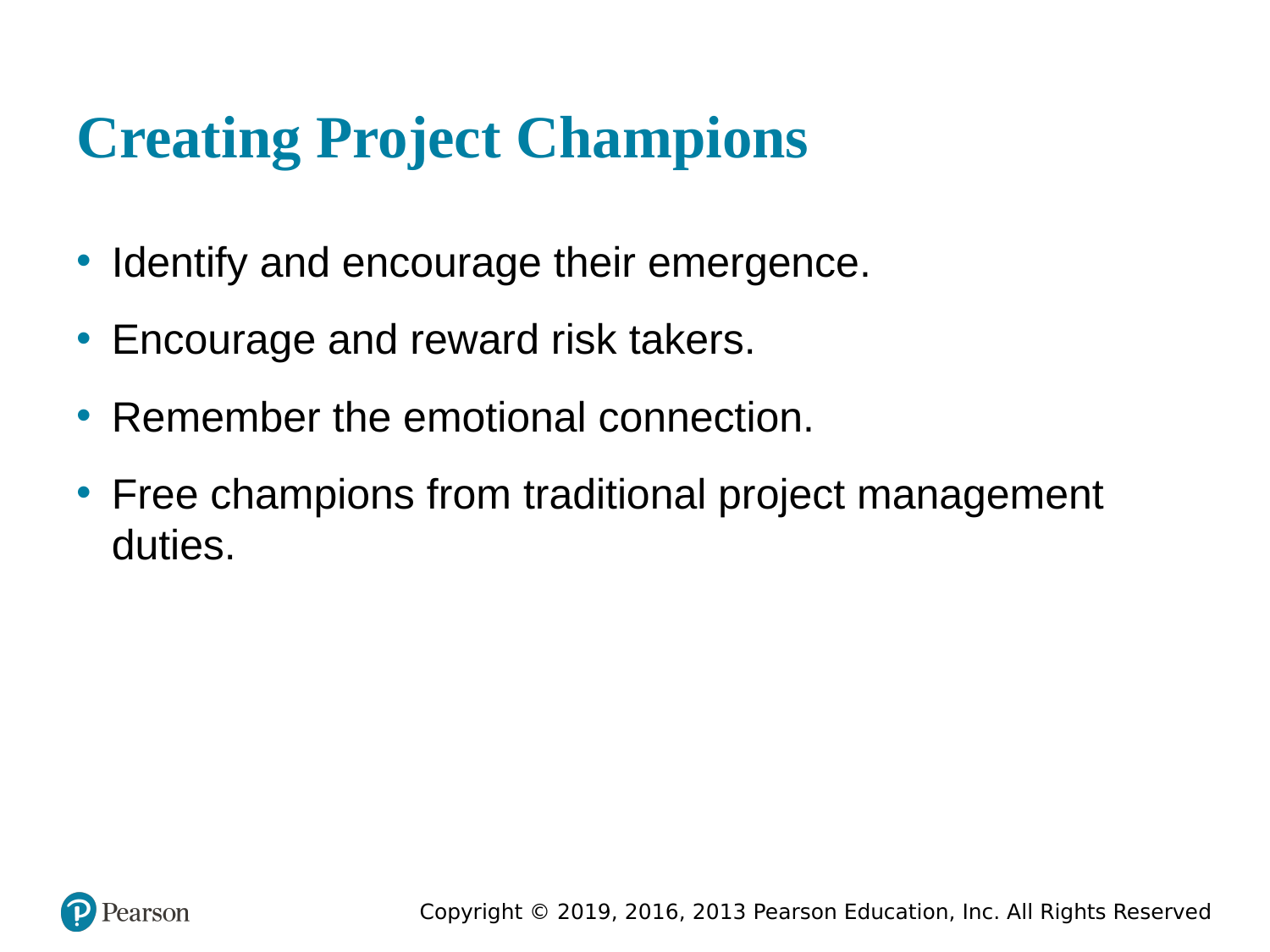

# Creating Project Champions
Identify and encourage their emergence.
Encourage and reward risk takers.
Remember the emotional connection.
Free champions from traditional project management duties.